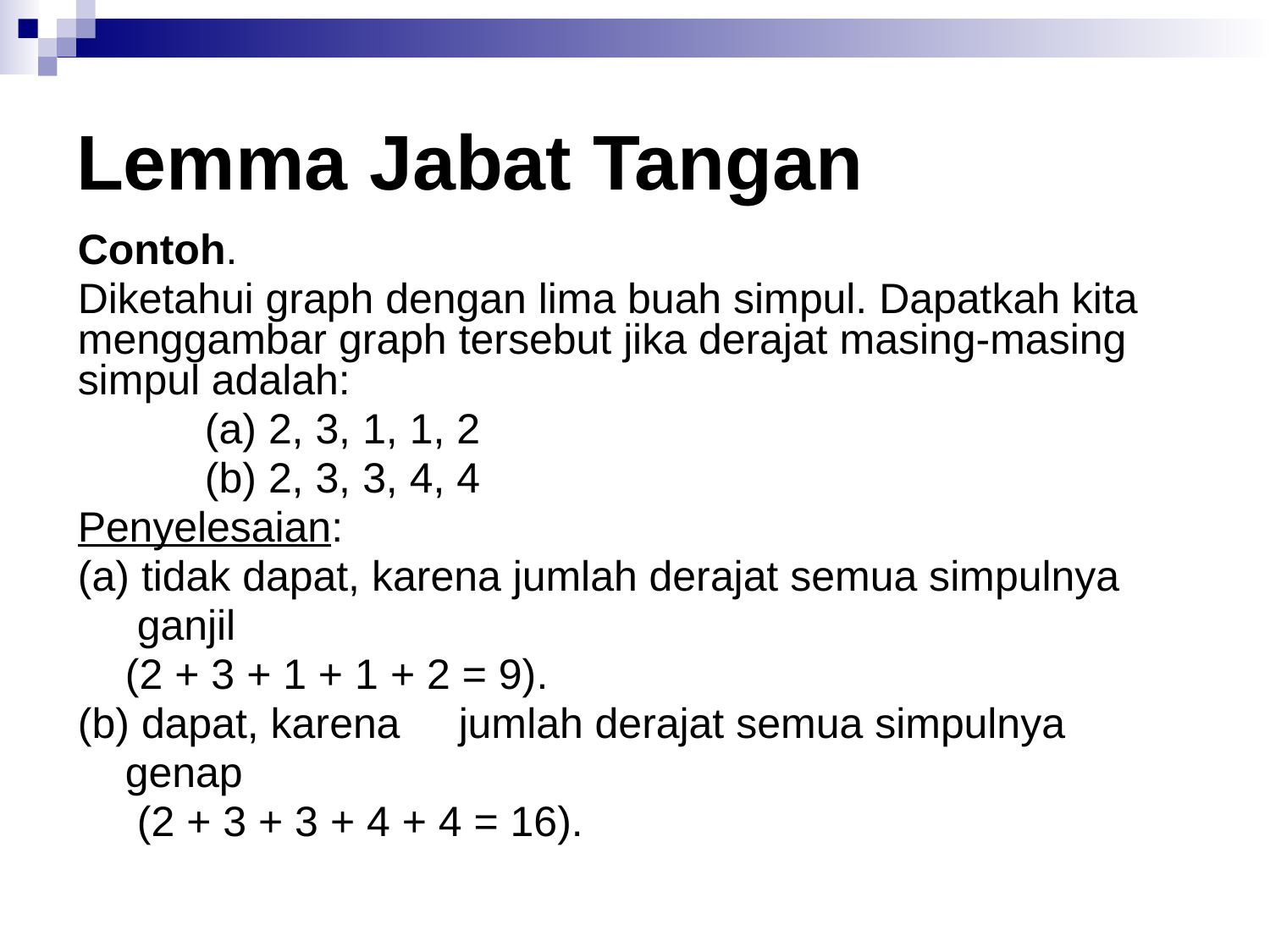

# Lemma Jabat Tangan
Contoh.
Diketahui graph dengan lima buah simpul. Dapatkah kita menggambar graph tersebut jika derajat masing-masing simpul adalah:
	(a) 2, 3, 1, 1, 2
	(b) 2, 3, 3, 4, 4
Penyelesaian:
(a) tidak dapat, karena jumlah derajat semua simpulnya
     ganjil
    (2 + 3 + 1 + 1 + 2 = 9).
(b) dapat, karena 	jumlah derajat semua simpulnya
    genap
     (2 + 3 + 3 + 4 + 4 = 16).